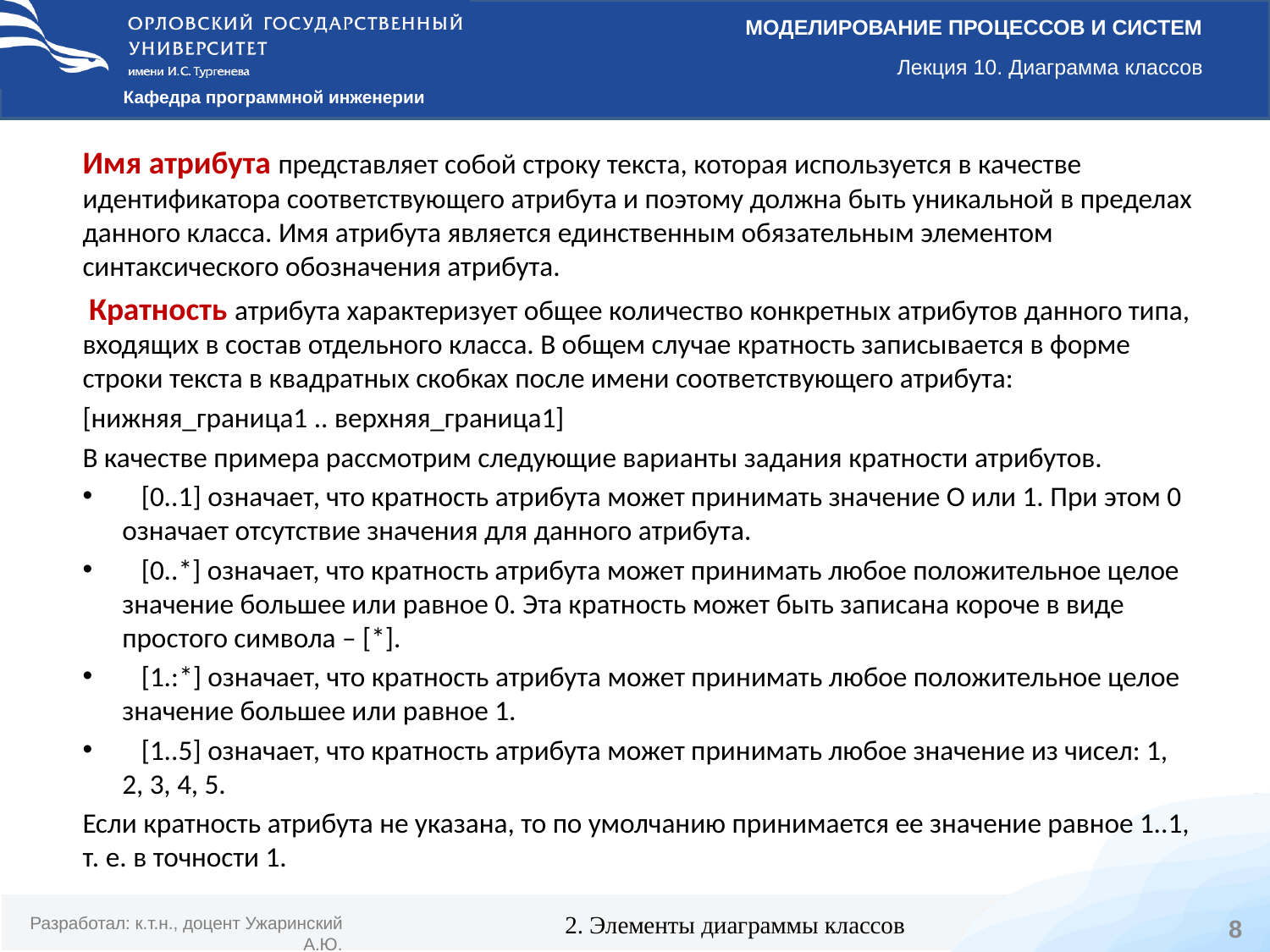

Имя атрибута представляет собой строку текста, которая используется в качестве идентификатора соответствующего атрибута и поэтому должна быть уникальной в пределах данного класса. Имя атрибута является единственным обязательным элементом синтаксического обозначения атрибута.
 Кратность атрибута характеризует общее количество конкретных атрибутов данного типа, входящих в состав отдельного класса. В общем случае кратность записывается в форме строки текста в квадратных скобках после имени соответствующего атрибута:
[нижняя_граница1 .. верхняя_граница1]
В качестве примера рассмотрим следующие варианты задания кратности атрибутов.
   [0..1] означает, что кратность атрибута может принимать значение О или 1. При этом 0 означает отсутствие значения для данного атрибута.
   [0..*] означает, что кратность атрибута может принимать любое положительное целое значение большее или равное 0. Эта кратность может быть записана короче в виде простого символа – [*].
   [1.:*] означает, что кратность атрибута может принимать любое положительное целое значение большее или равное 1.
   [1..5] означает, что кратность атрибута может принимать любое значение из чисел: 1, 2, 3, 4, 5.
Если кратность атрибута не указана, то по умолчанию принимается ее значение равное 1..1, т. е. в точности 1.
2. Элементы диаграммы классов
8